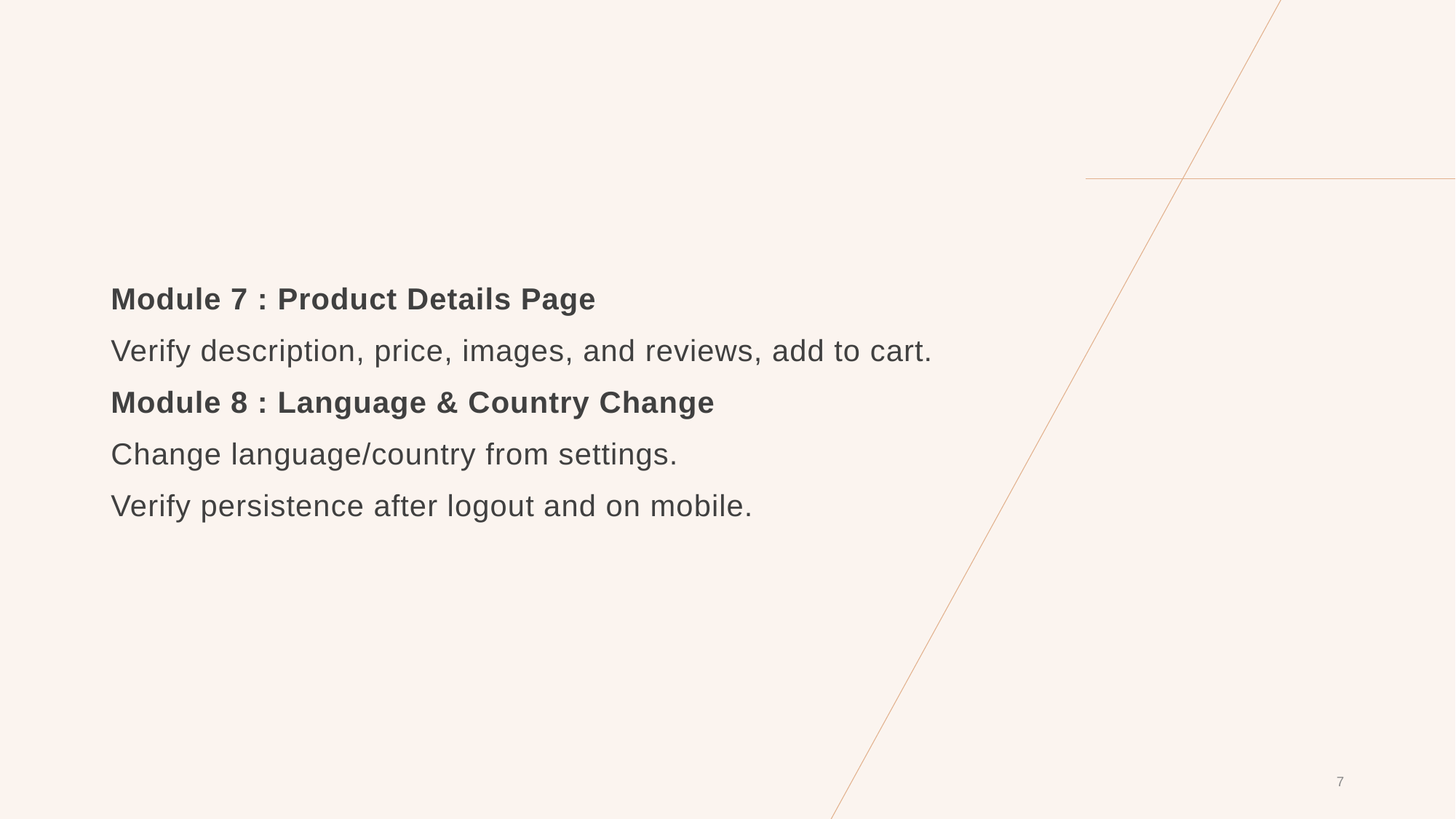

Module 7 : Product Details Page
Verify description, price, images, and reviews, add to cart.
Module 8 : Language & Country Change
Change language/country from settings.
Verify persistence after logout and on mobile.

7